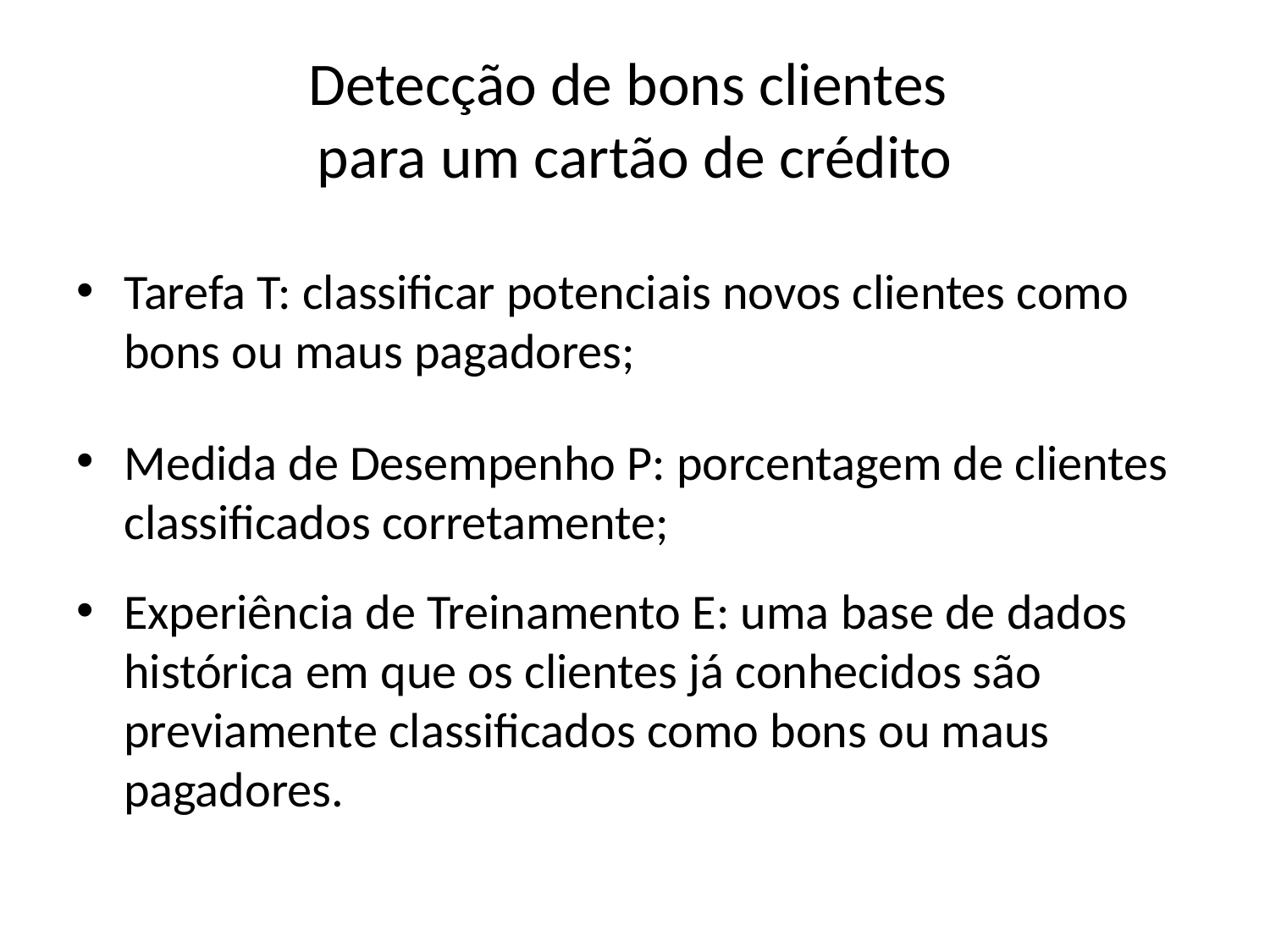

# Detecção de bons clientes para um cartão de crédito
Tarefa T: classificar potenciais novos clientes como bons ou maus pagadores;
Medida de Desempenho P: porcentagem de clientes classificados corretamente;
Experiência de Treinamento E: uma base de dados histórica em que os clientes já conhecidos são previamente classificados como bons ou maus pagadores.